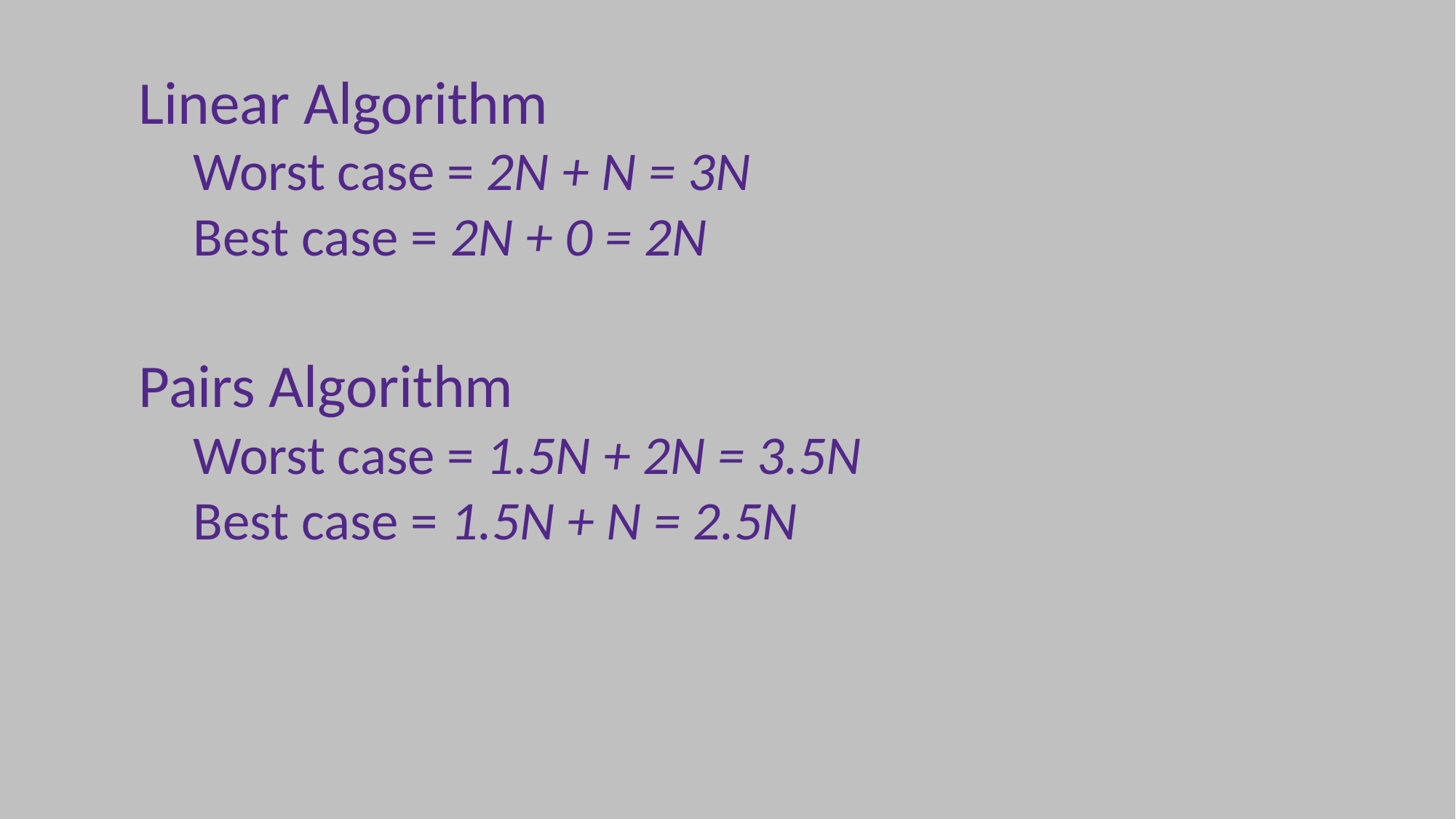

Linear Algorithm
Worst case = 2N + N = 3N
Best case = 2N + 0 = 2N
Pairs Algorithm
Worst case = 1.5N + 2N = 3.5N
Best case = 1.5N + N = 2.5N